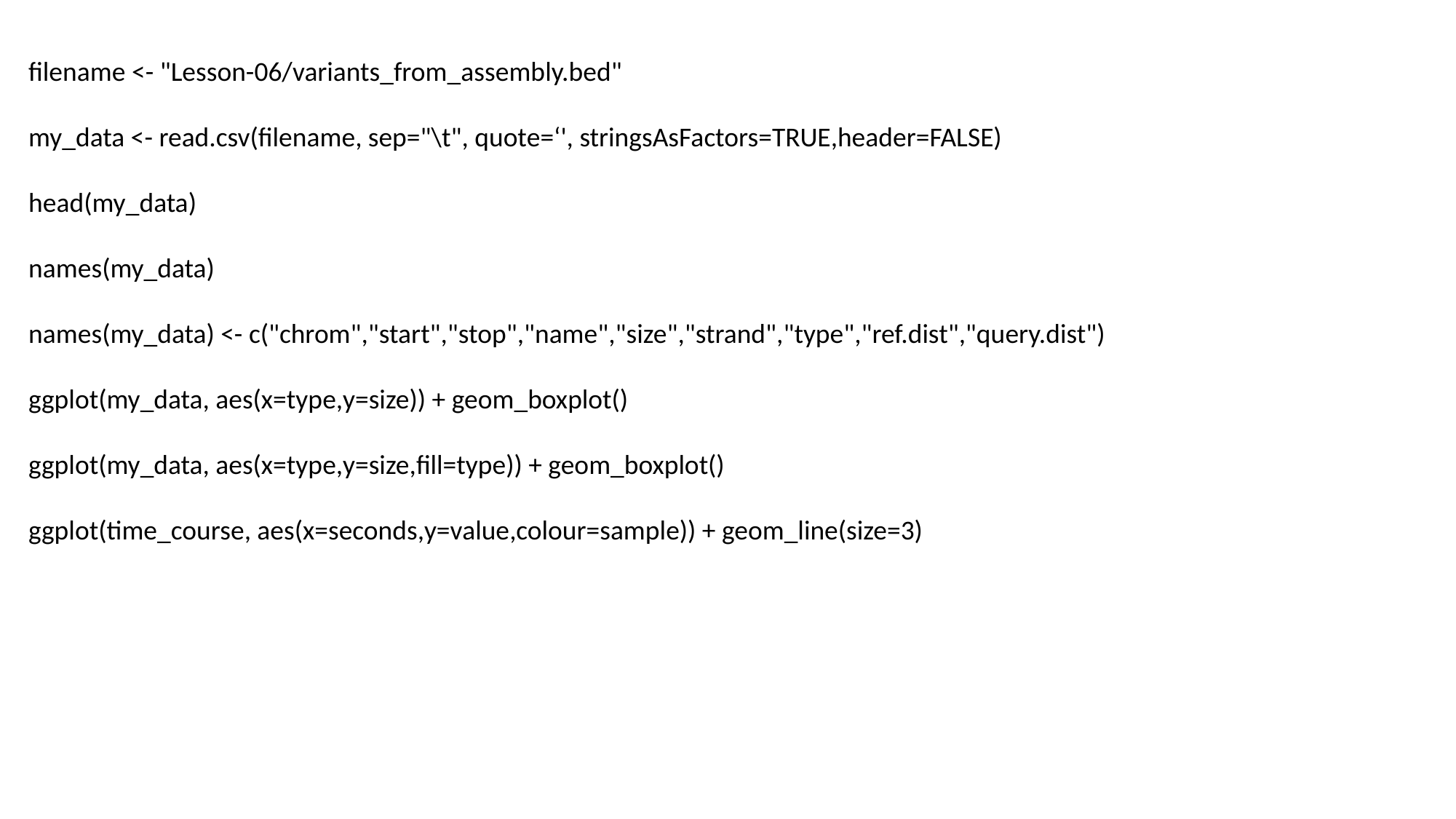

filename <- "Lesson-06/variants_from_assembly.bed"

my_data <- read.csv(filename, sep="\t", quote=‘', stringsAsFactors=TRUE,header=FALSE)

head(my_data)

names(my_data)

names(my_data) <- c("chrom","start","stop","name","size","strand","type","ref.dist","query.dist")

ggplot(my_data, aes(x=type,y=size)) + geom_boxplot()

ggplot(my_data, aes(x=type,y=size,fill=type)) + geom_boxplot()

ggplot(time_course, aes(x=seconds,y=value,colour=sample)) + geom_line(size=3)